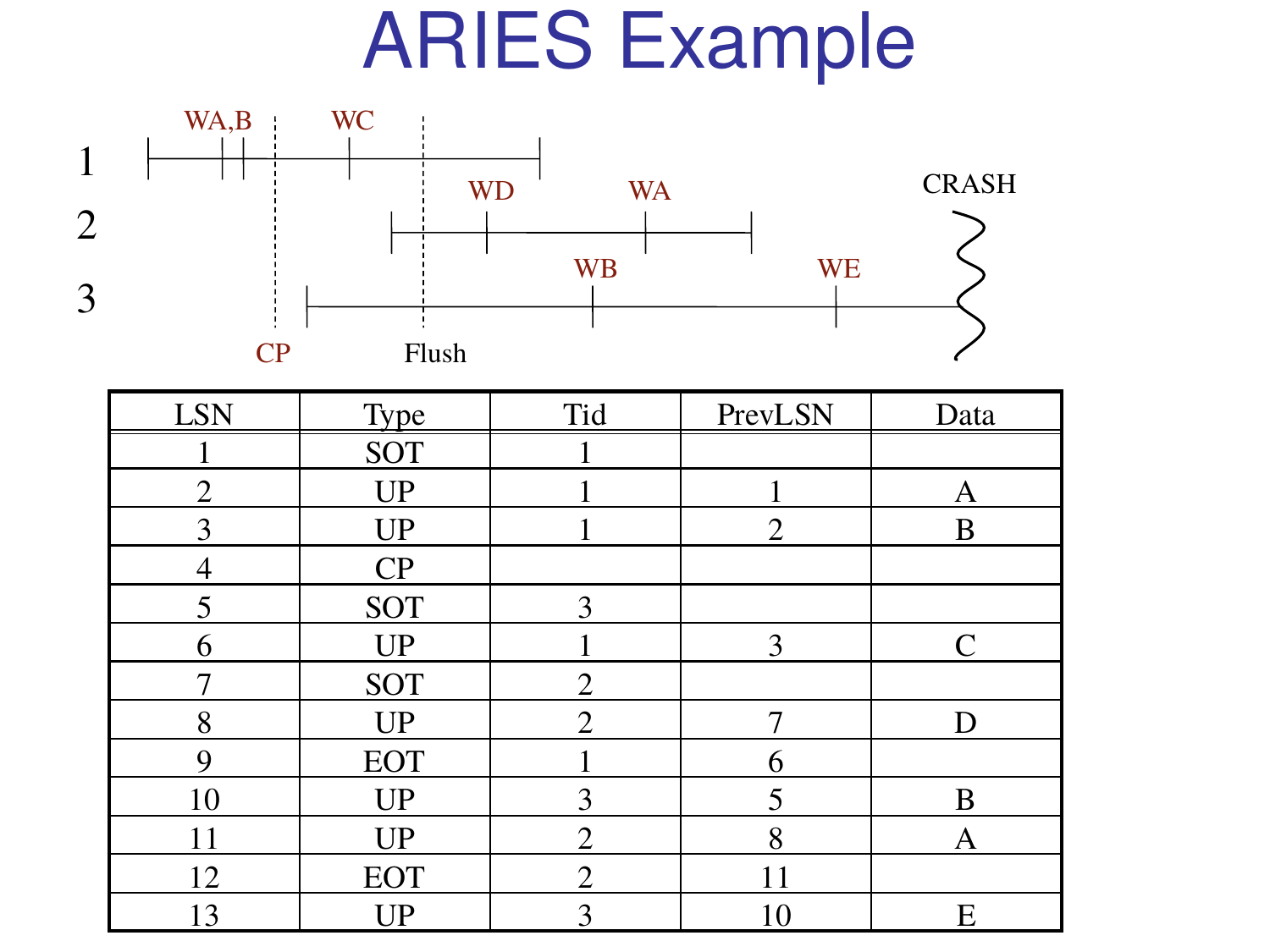

# ARIES Example
WA,B
WC

1

CRASH
WD
WA
2

WB
WE
3

CP
Flush
| LSN | Type | Tid | PrevLSN | Data |
| --- | --- | --- | --- | --- |
| 1 | SOT | 1 |  |  |
| --- | --- | --- | --- | --- |
| 2 | UP | 1 | 1 | A |
| --- | --- | --- | --- | --- |
| 3 | UP | 1 | 2 | B |
| --- | --- | --- | --- | --- |
| 4 | CP |  |  |  |
| --- | --- | --- | --- | --- |
| 5 | SOT | 3 |  |  |
| --- | --- | --- | --- | --- |
| 6 | UP | 1 | 3 | C |
| --- | --- | --- | --- | --- |
| 7 | SOT | 2 |  |  |
| --- | --- | --- | --- | --- |
| 8 | UP | 2 | 7 | D |
| --- | --- | --- | --- | --- |
| 9 | EOT | 1 | 6 |  |
| --- | --- | --- | --- | --- |
| 10 | UP | 3 | 5 | B |
| --- | --- | --- | --- | --- |
| 11 | UP | 2 | 8 | A |
| --- | --- | --- | --- | --- |
| 12 | EOT | 2 | 11 |  |
| --- | --- | --- | --- | --- |
| 13 | UP | 3 | 10 | E |
| --- | --- | --- | --- | --- |